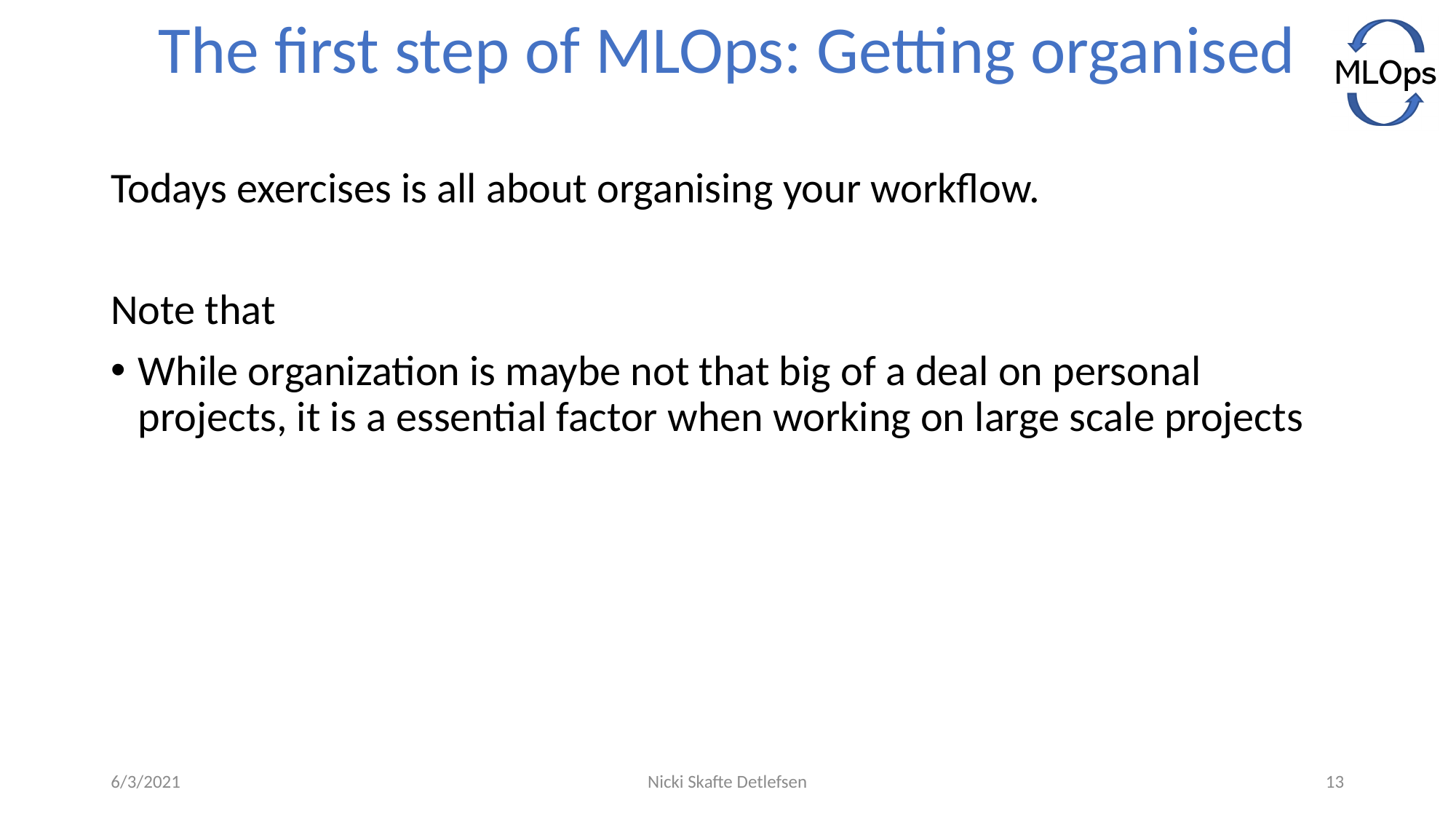

# The first step of MLOps: Getting organised
Todays exercises is all about organising your workflow.

Note that
While organization is maybe not that big of a deal on personal projects, it is a essential factor when working on large scale projects

6/3/2021
Nicki Skafte Detlefsen
13